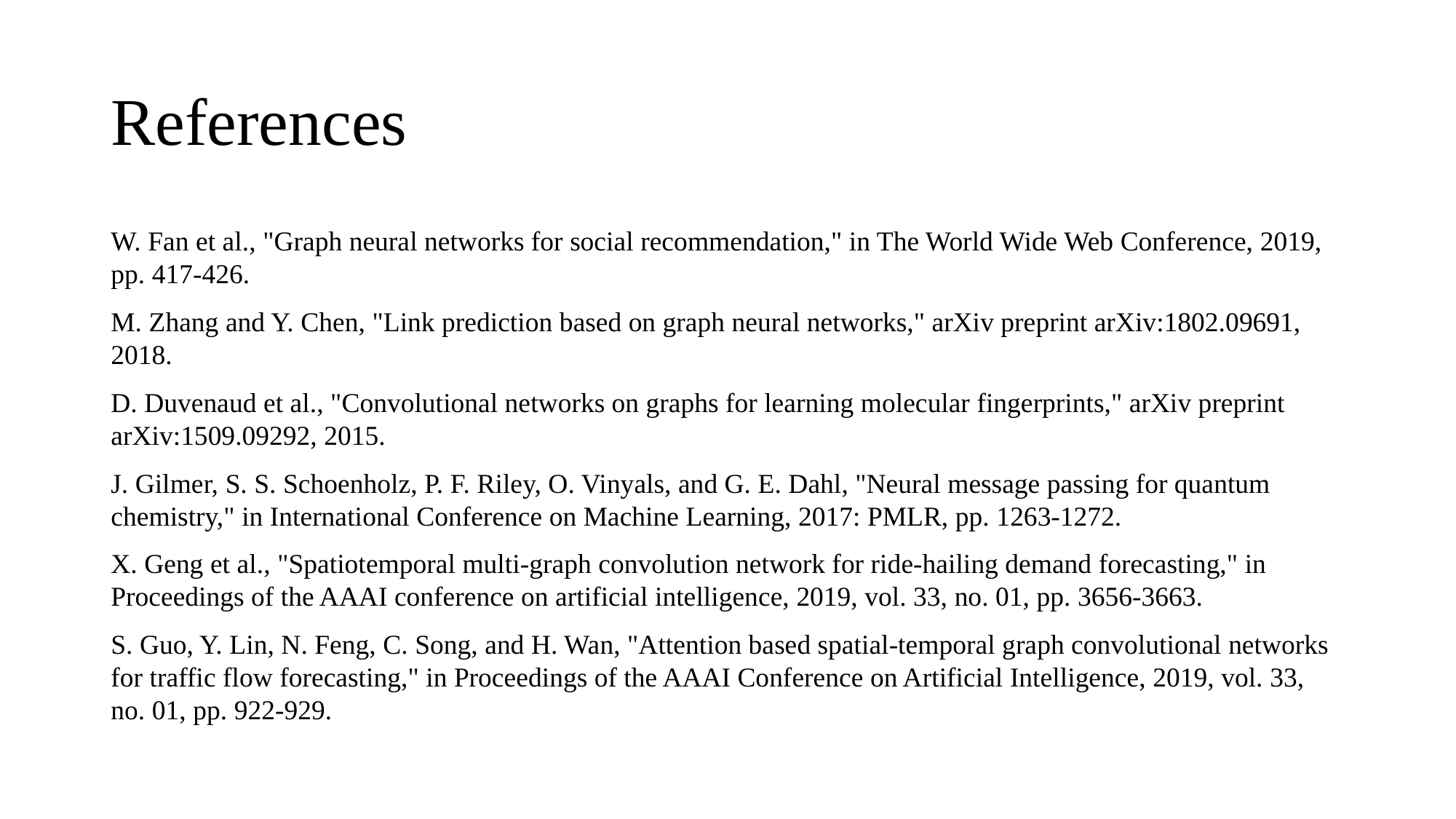

# References
W. Fan et al., "Graph neural networks for social recommendation," in The World Wide Web Conference, 2019, pp. 417-426.
M. Zhang and Y. Chen, "Link prediction based on graph neural networks," arXiv preprint arXiv:1802.09691, 2018.
D. Duvenaud et al., "Convolutional networks on graphs for learning molecular fingerprints," arXiv preprint arXiv:1509.09292, 2015.
J. Gilmer, S. S. Schoenholz, P. F. Riley, O. Vinyals, and G. E. Dahl, "Neural message passing for quantum chemistry," in International Conference on Machine Learning, 2017: PMLR, pp. 1263-1272.
X. Geng et al., "Spatiotemporal multi-graph convolution network for ride-hailing demand forecasting," in Proceedings of the AAAI conference on artificial intelligence, 2019, vol. 33, no. 01, pp. 3656-3663.
S. Guo, Y. Lin, N. Feng, C. Song, and H. Wan, "Attention based spatial-temporal graph convolutional networks for traffic flow forecasting," in Proceedings of the AAAI Conference on Artificial Intelligence, 2019, vol. 33, no. 01, pp. 922-929.